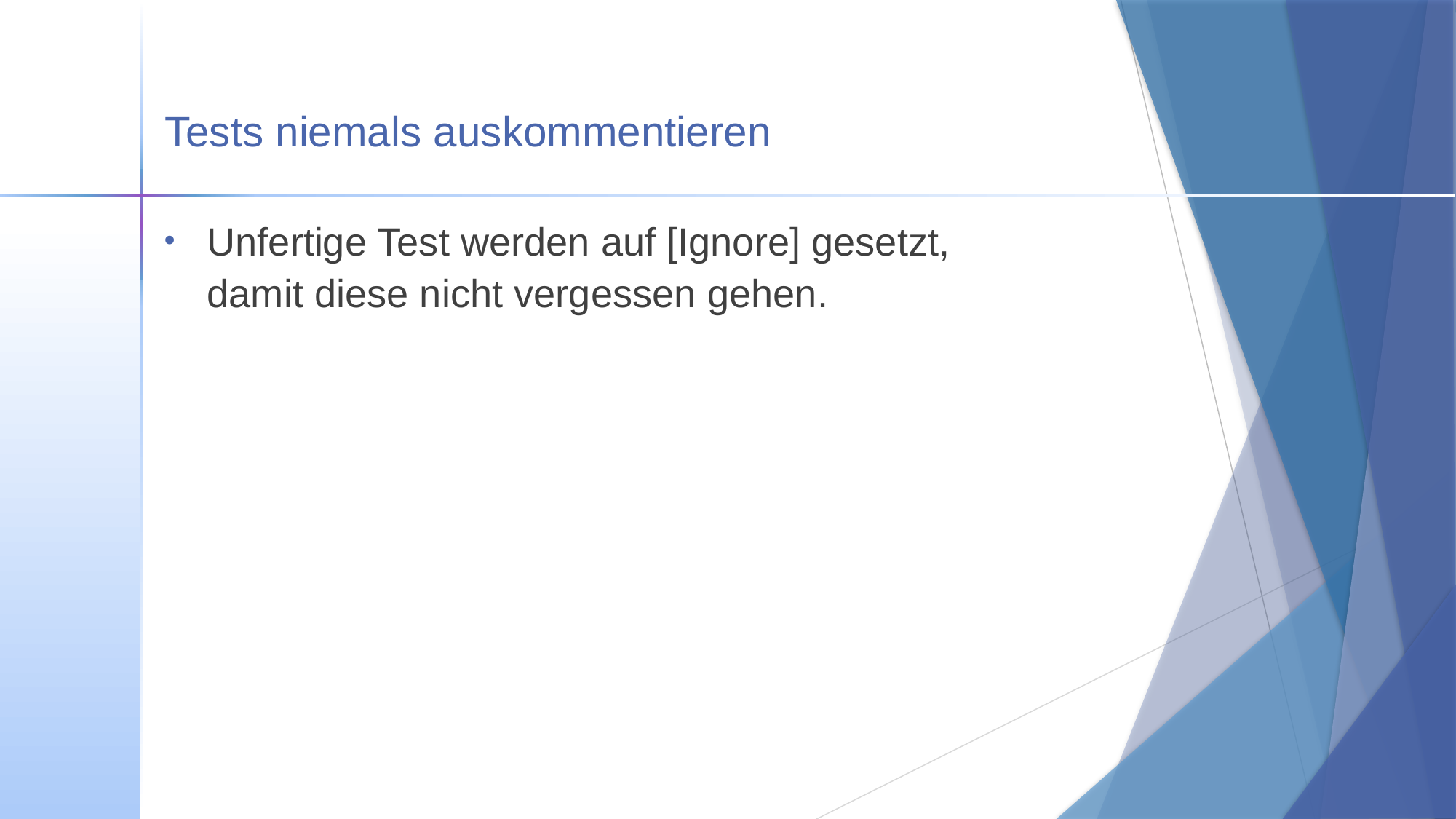

# Tests niemals auskommentieren
Unfertige Test werden auf [Ignore] gesetzt,
damit diese nicht vergessen gehen.